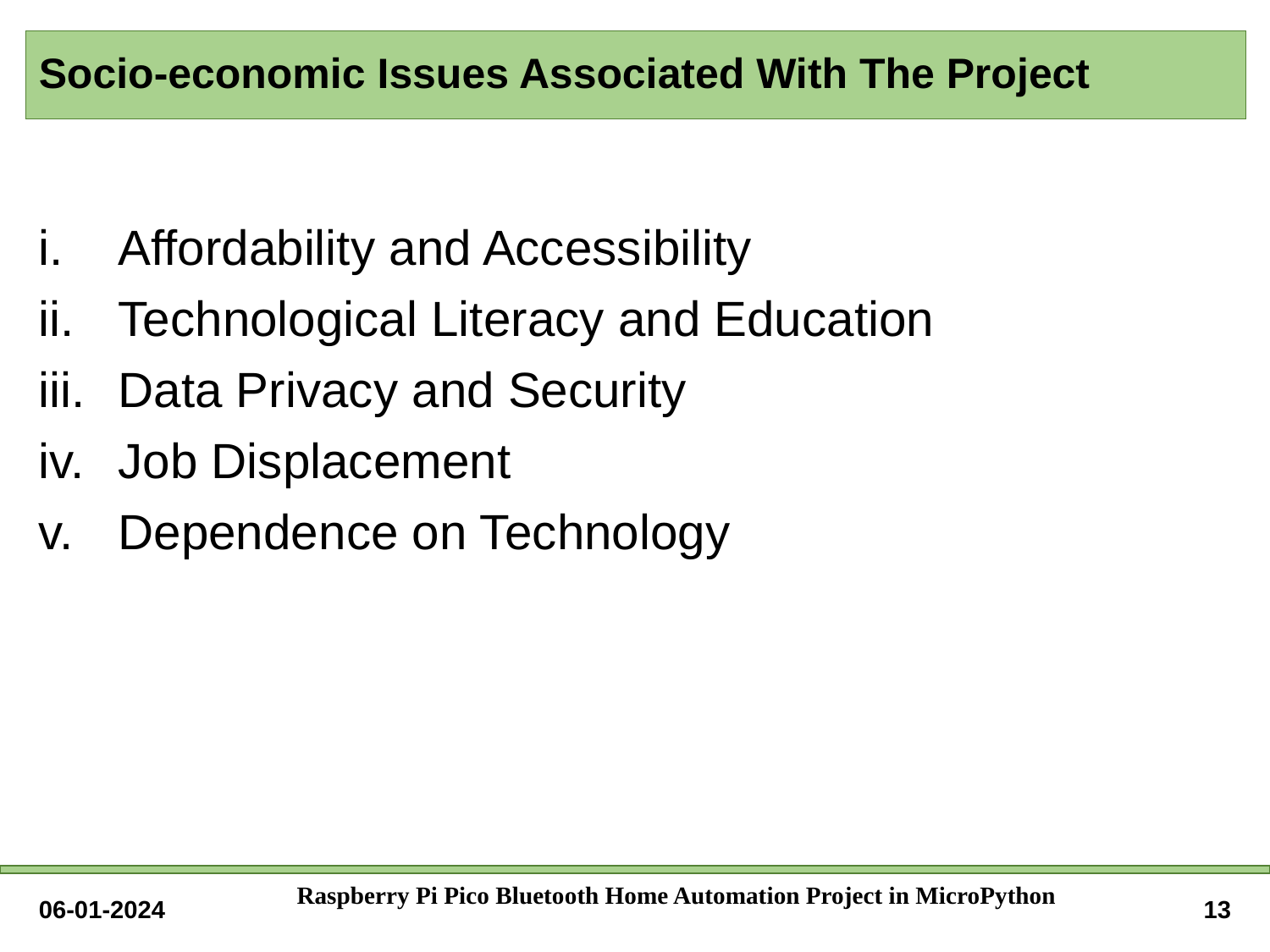

# Socio-economic Issues Associated With The Project

Affordability and Accessibility
Technological Literacy and Education
Data Privacy and Security
Job Displacement
Dependence on Technology

06-01-2024
13
Raspberry Pi Pico Bluetooth Home Automation Project in MicroPython